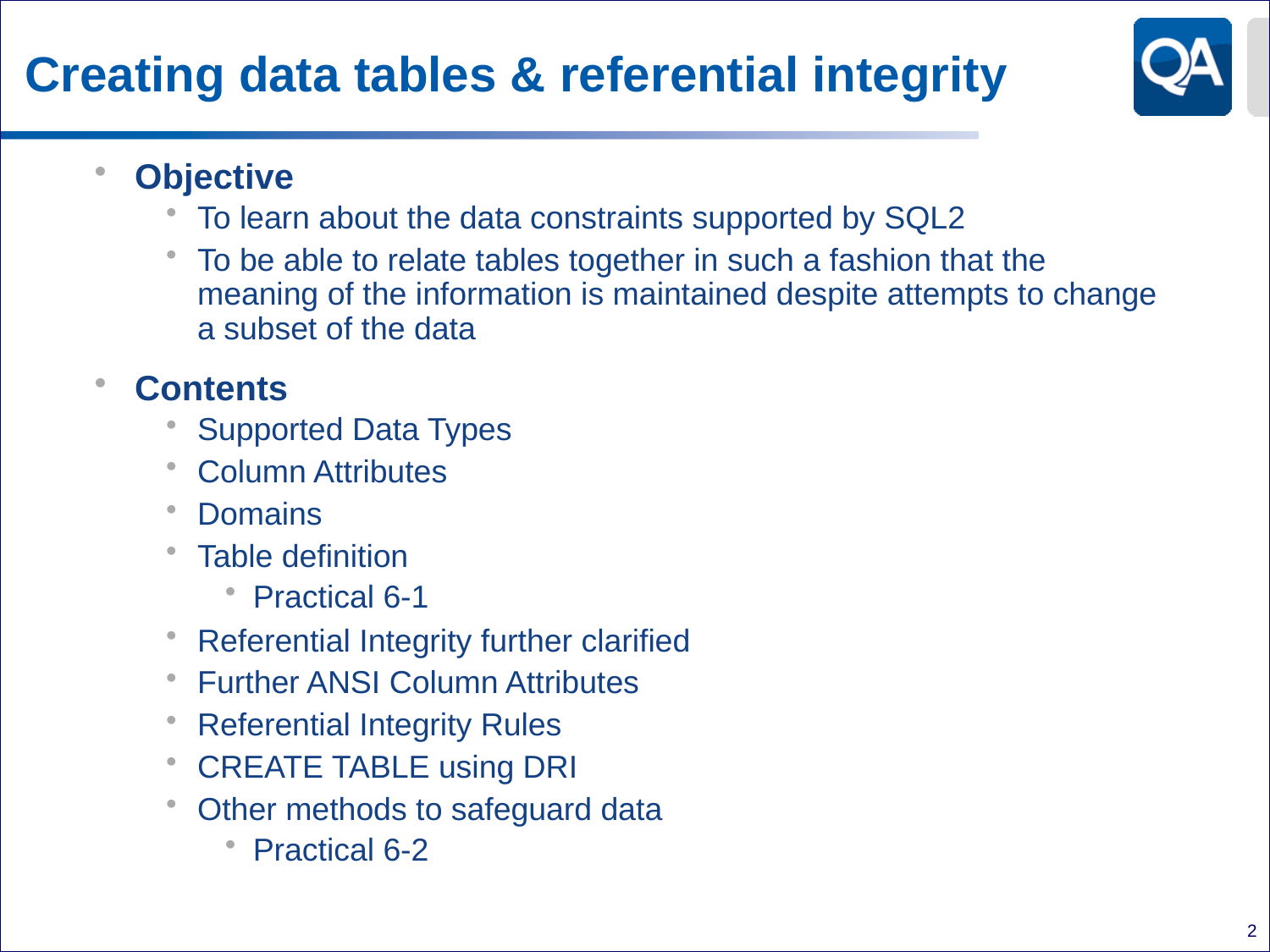

# Creating data tables & referential integrity

Objective
To learn about the data constraints supported by SQL2
To be able to relate tables together in such a fashion that the meaning of the information is maintained despite attempts to change a subset of the data
Contents
Supported Data Types
Column Attributes
Domains
Table definition
Practical 6-1
Referential Integrity further clarified
Further ANSI Column Attributes
Referential Integrity Rules
CREATE TABLE using DRI
Other methods to safeguard data
Practical 6-2